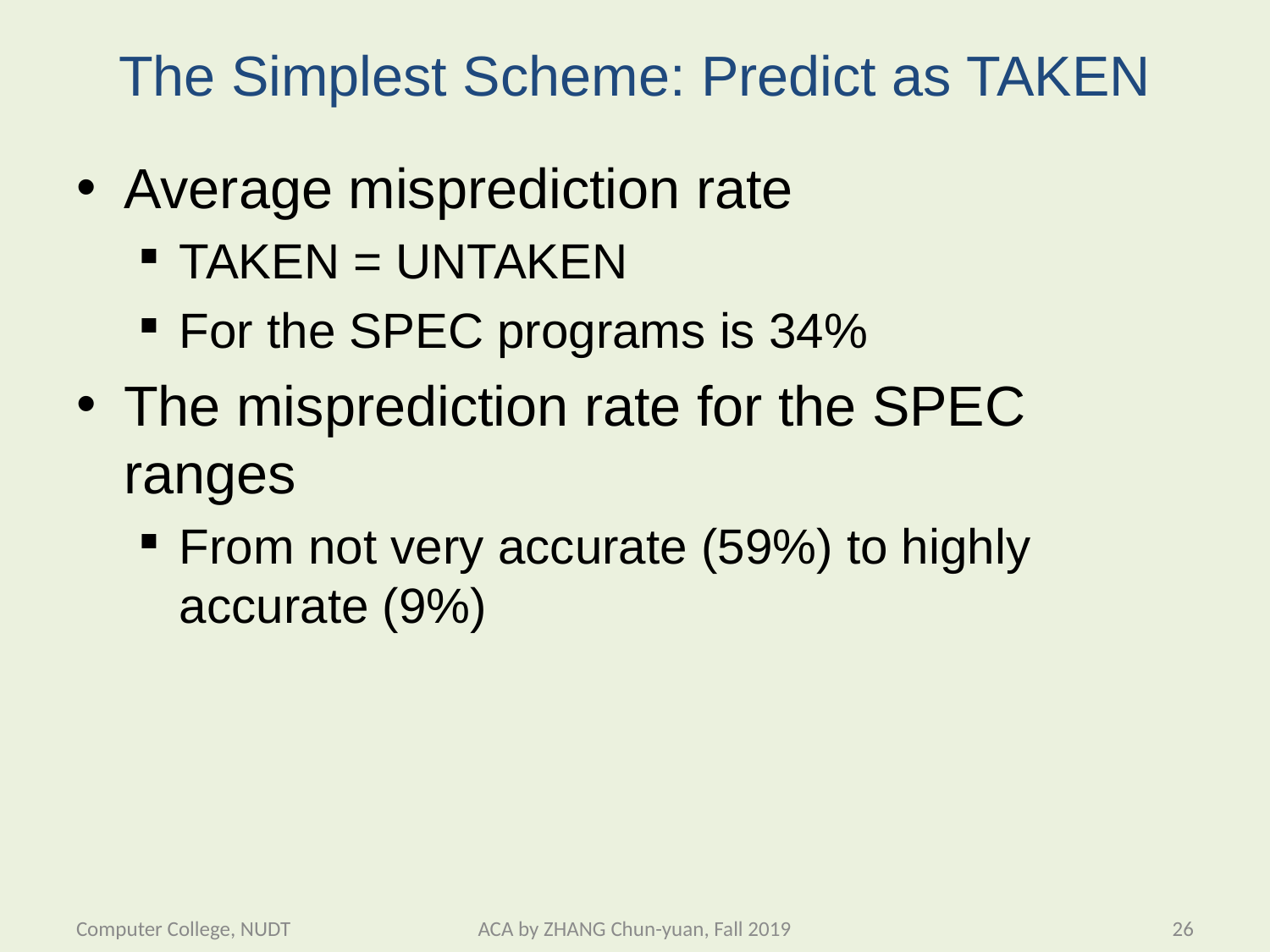

# The Simplest Scheme: Predict as TAKEN
Average misprediction rate
TAKEN = UNTAKEN
For the SPEC programs is 34%
The misprediction rate for the SPEC ranges
From not very accurate (59%) to highly accurate (9%)
Computer College, NUDT
ACA by ZHANG Chun-yuan, Fall 2019
26